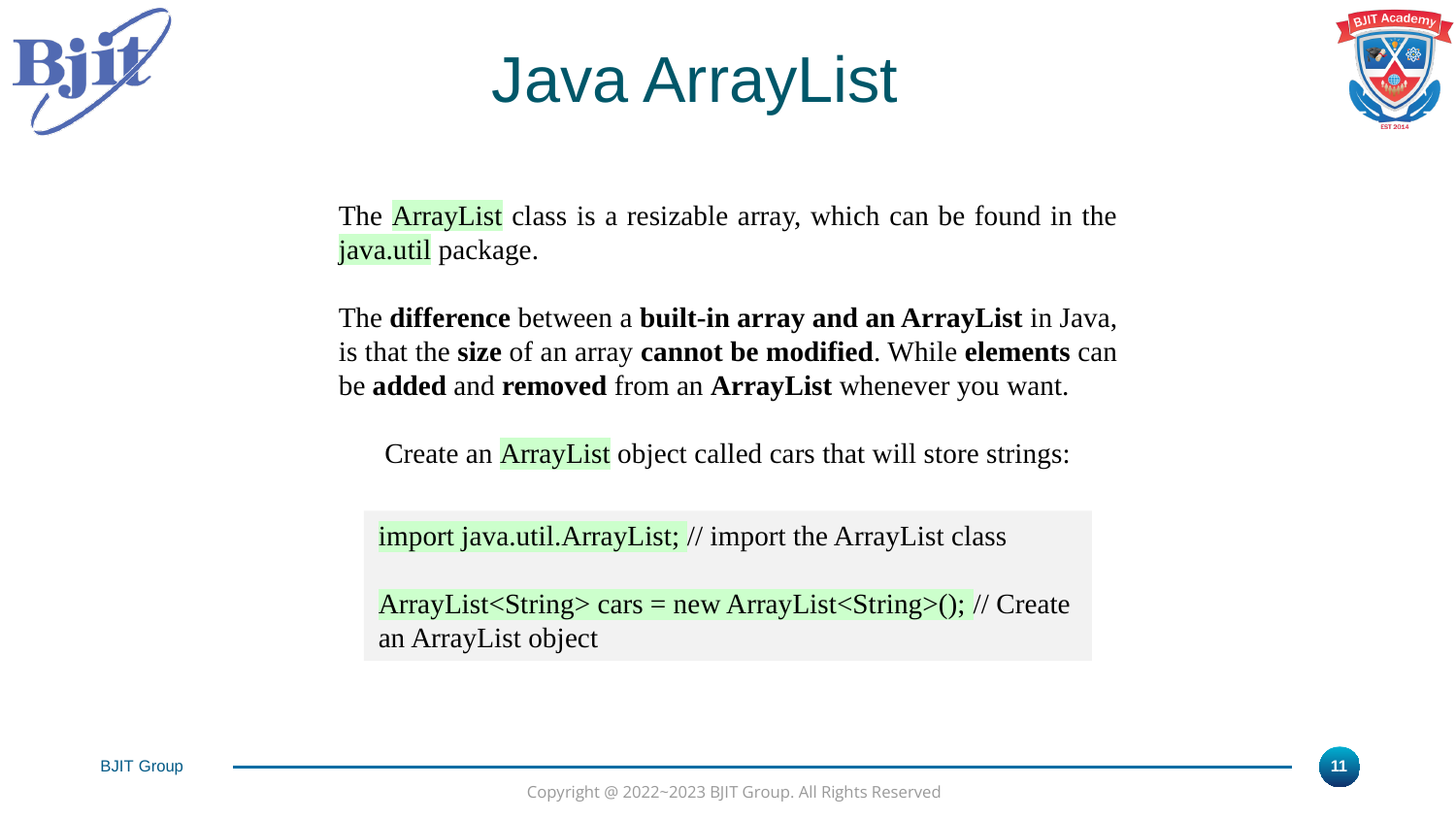

Java ArrayList
The ArrayList class is a resizable array, which can be found in the java.util package.
The difference between a built-in array and an ArrayList in Java, is that the size of an array cannot be modified. While elements can be added and removed from an ArrayList whenever you want.
Create an ArrayList object called cars that will store strings:
import java.util.ArrayList; // import the ArrayList class

ArrayList<String> cars = new ArrayList<String>(); // Create an ArrayList object